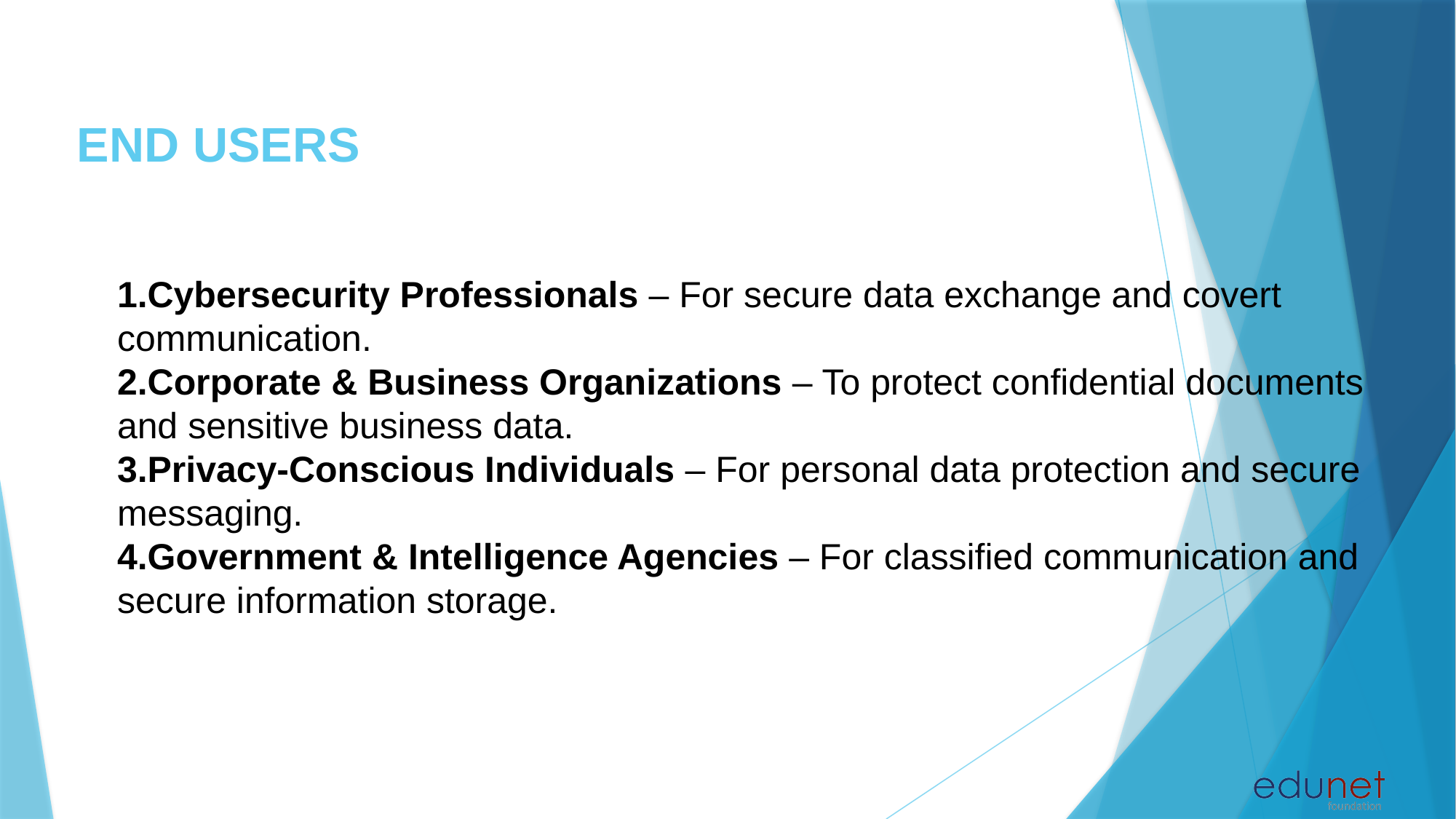

END USERS
1.Cybersecurity Professionals – For secure data exchange and covert communication.
Corporate & Business Organizations – To protect confidential documents and sensitive business data.
Privacy-Conscious Individuals – For personal data protection and secure messaging.
Government & Intelligence Agencies – For classified communication and secure information storage.